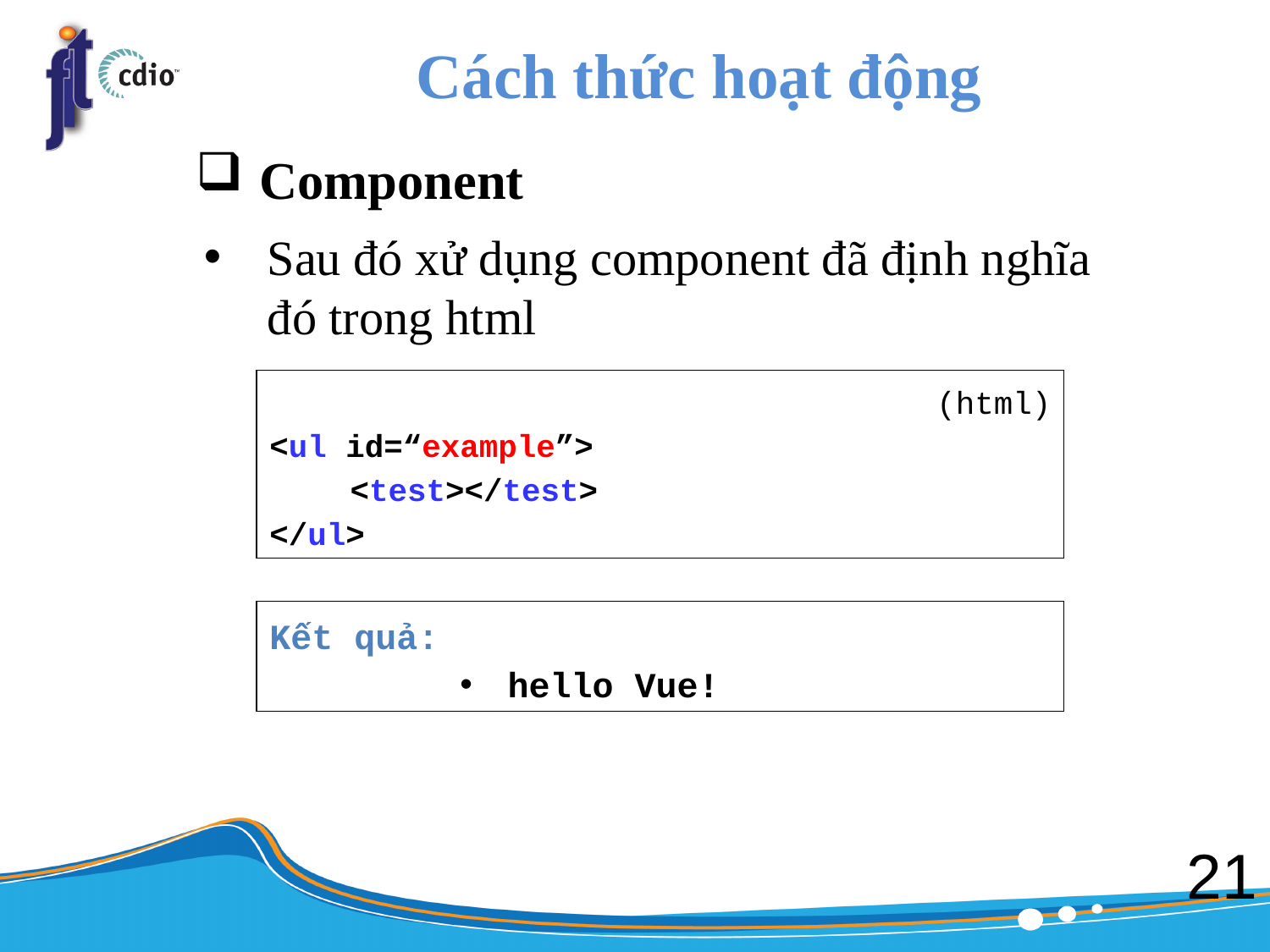

# Cách thức hoạt động
Component
Sau đó xử dụng component đã định nghĩa đó trong html
(html)
<ul id=“example”>
	<test></test>
</ul>
Kết quả:
hello Vue!
21